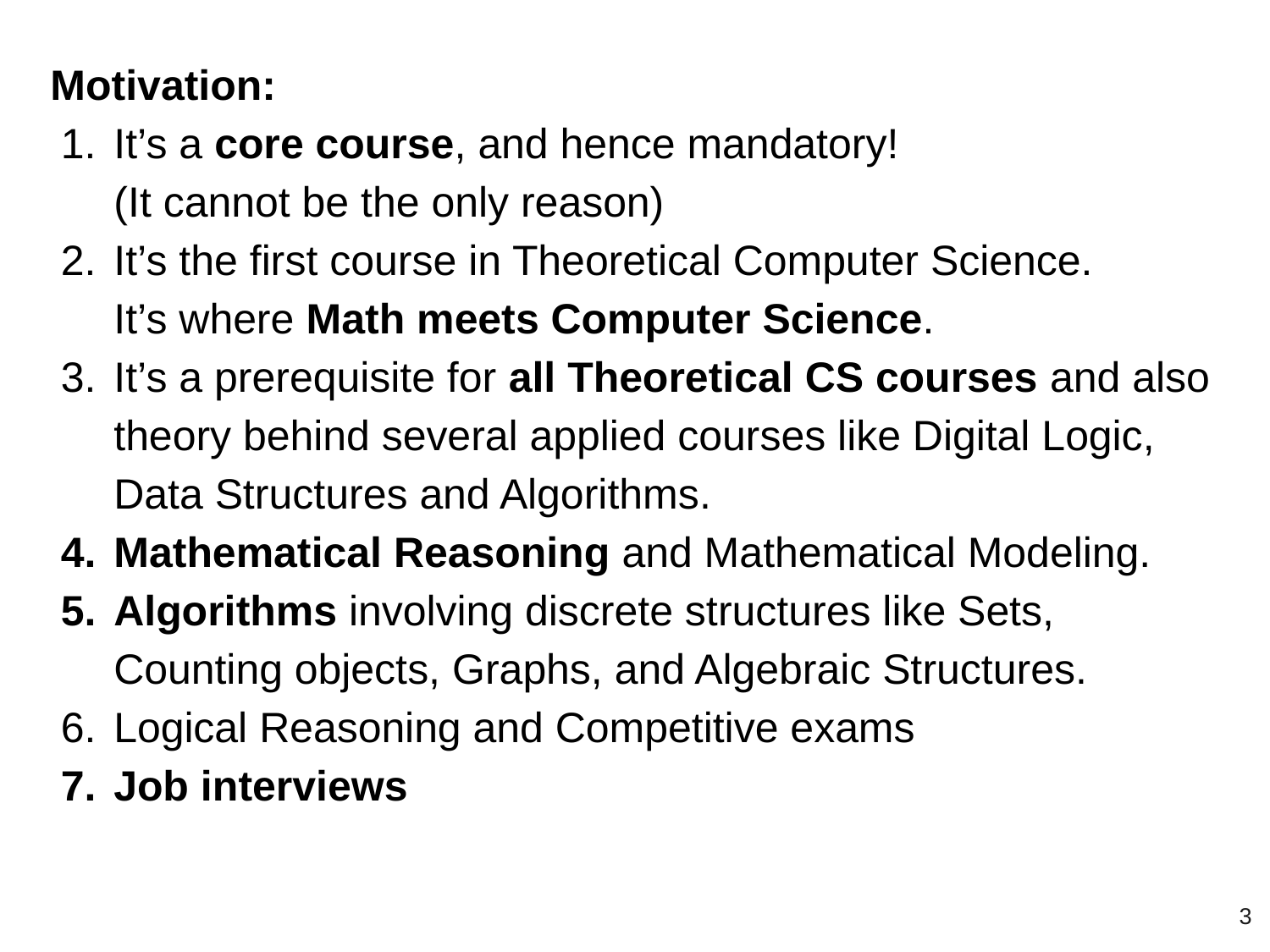

Motivation:
It’s a core course, and hence mandatory!
(It cannot be the only reason)
It’s the first course in Theoretical Computer Science.
It’s where Math meets Computer Science.
It’s a prerequisite for all Theoretical CS courses and also theory behind several applied courses like Digital Logic, Data Structures and Algorithms.
Mathematical Reasoning and Mathematical Modeling.
Algorithms involving discrete structures like Sets, Counting objects, Graphs, and Algebraic Structures.
Logical Reasoning and Competitive exams
Job interviews
3